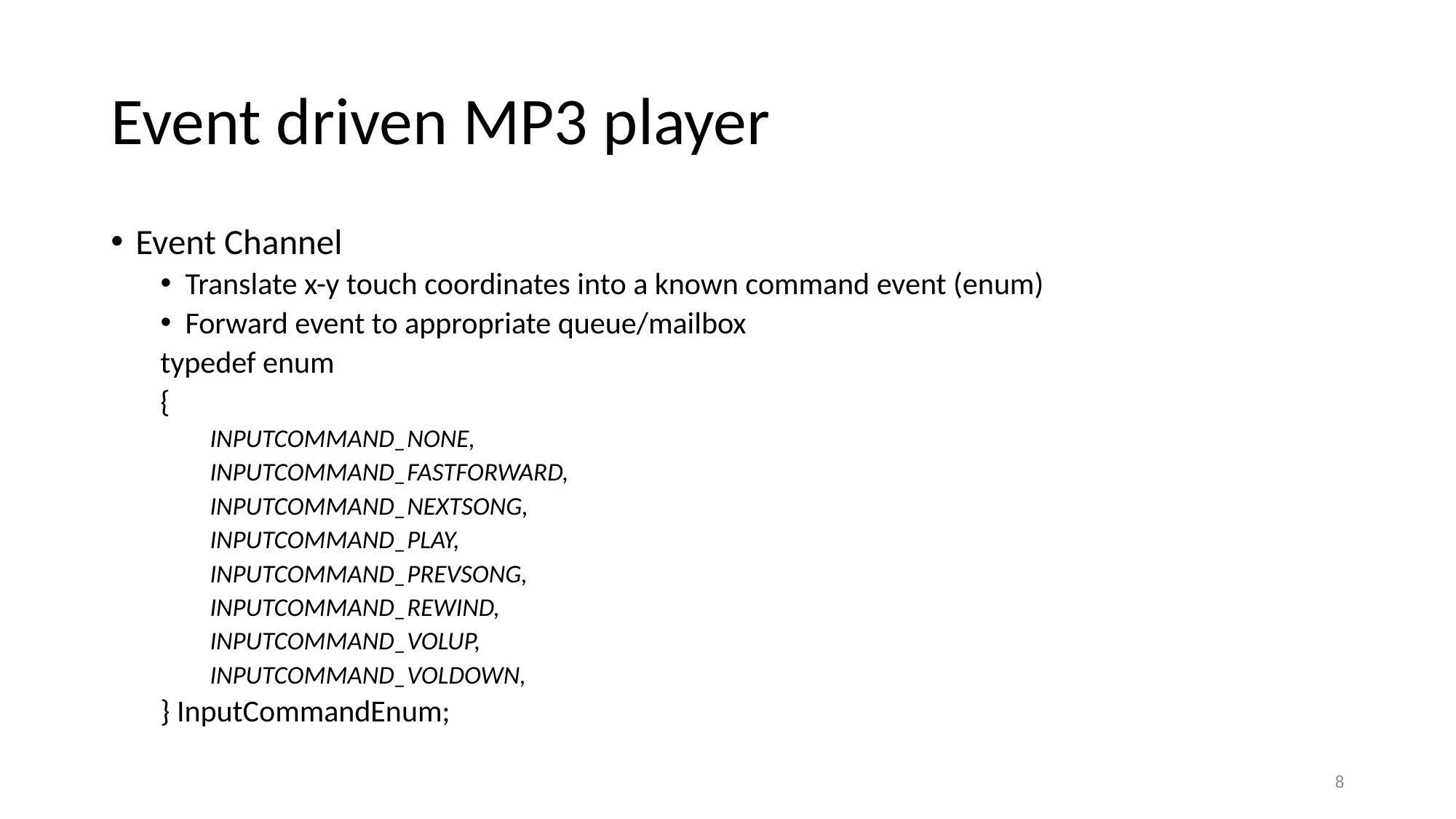

# Event driven MP3 player
Event Channel
Translate x-y touch coordinates into a known command event (enum)
Forward event to appropriate queue/mailbox
typedef enum
{
INPUTCOMMAND_NONE,
INPUTCOMMAND_FASTFORWARD,
INPUTCOMMAND_NEXTSONG,
INPUTCOMMAND_PLAY,
INPUTCOMMAND_PREVSONG,
INPUTCOMMAND_REWIND,
INPUTCOMMAND_VOLUP,
INPUTCOMMAND_VOLDOWN,
} InputCommandEnum;

8